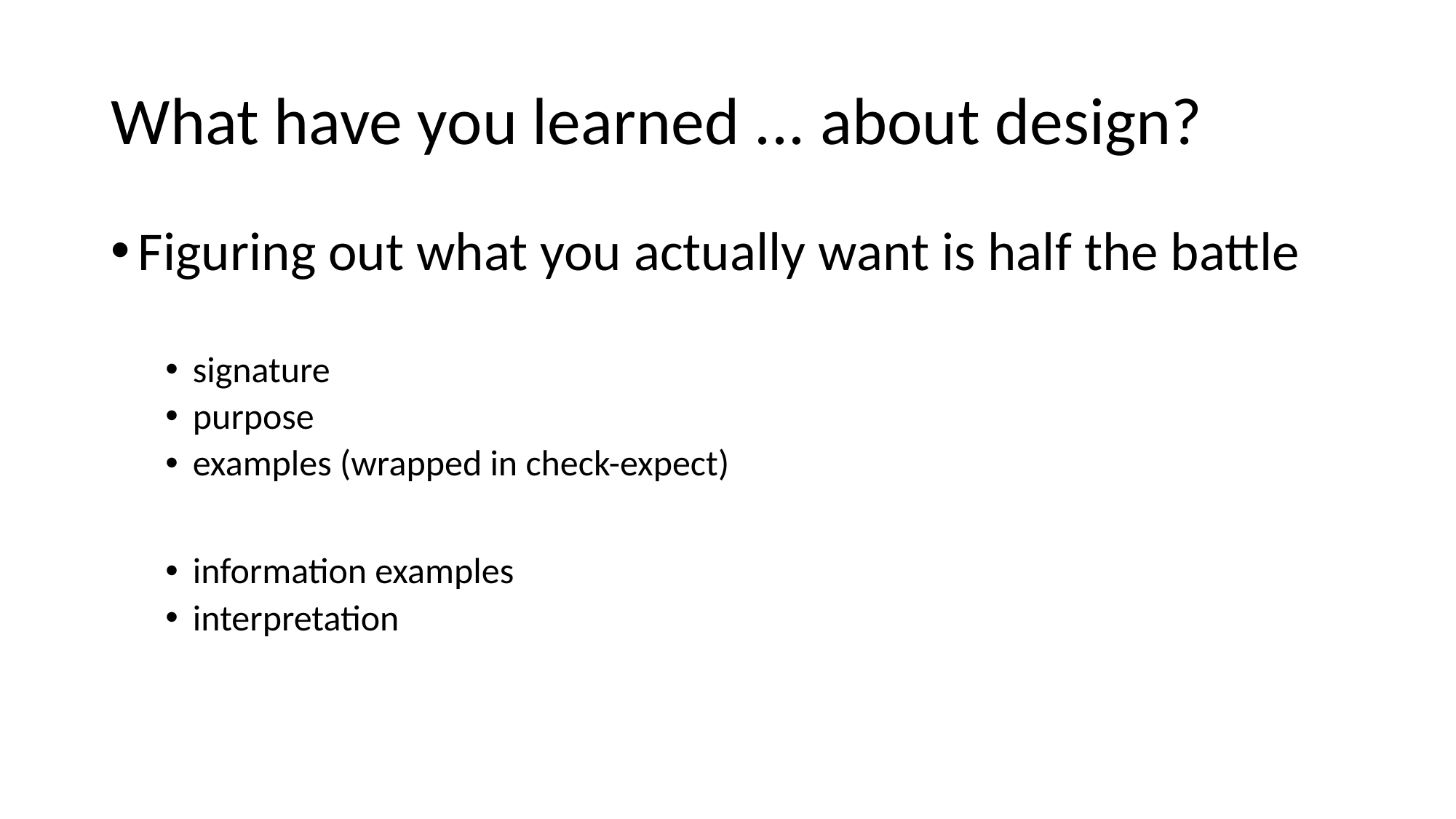

# What have you learned ... about design?
Figuring out what you actually want is half the battle

signature
purpose
examples (wrapped in check-expect)

information examples
interpretation